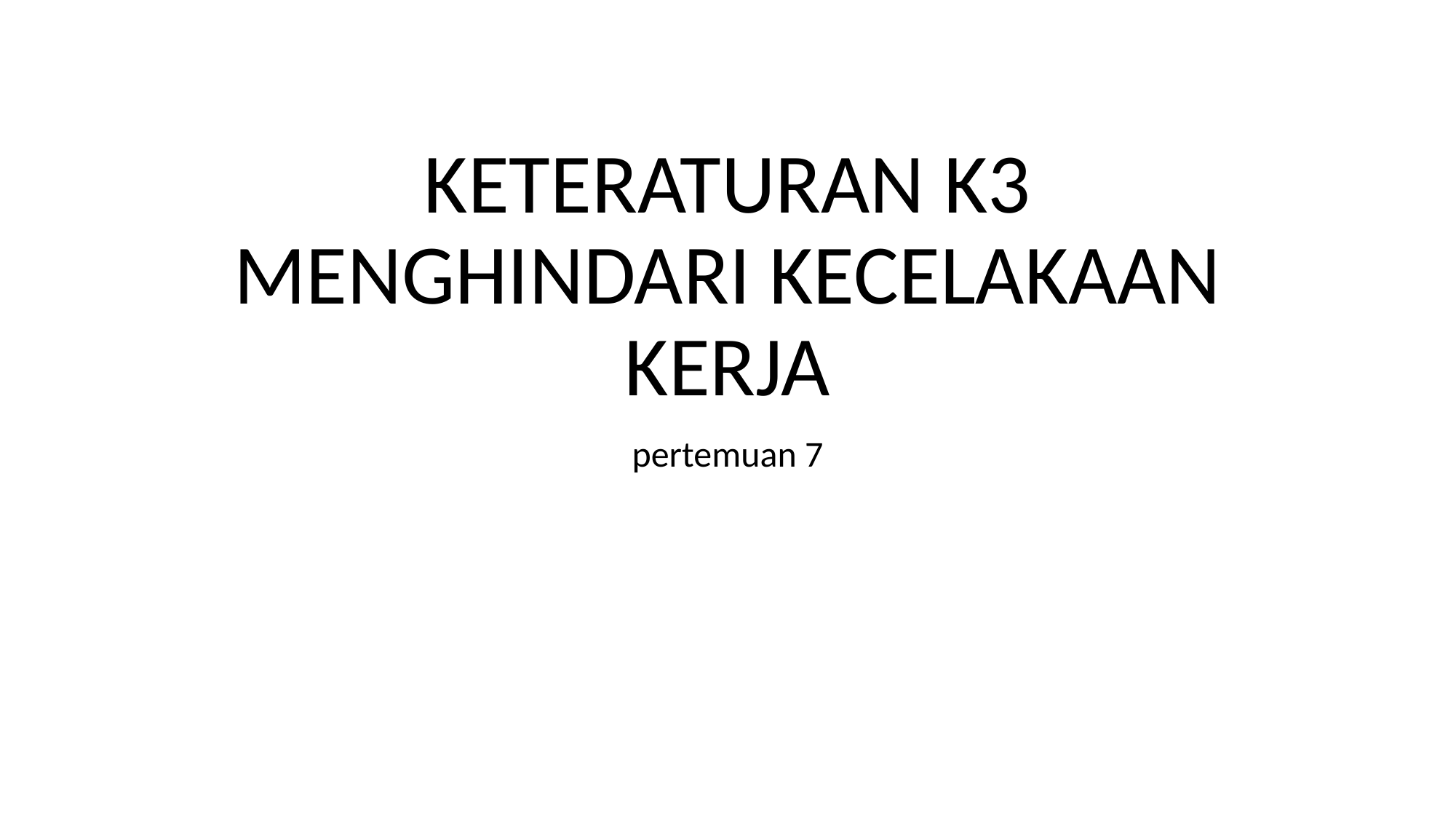

# KETERATURAN K3 MENGHINDARI KECELAKAAN KERJA
pertemuan 7